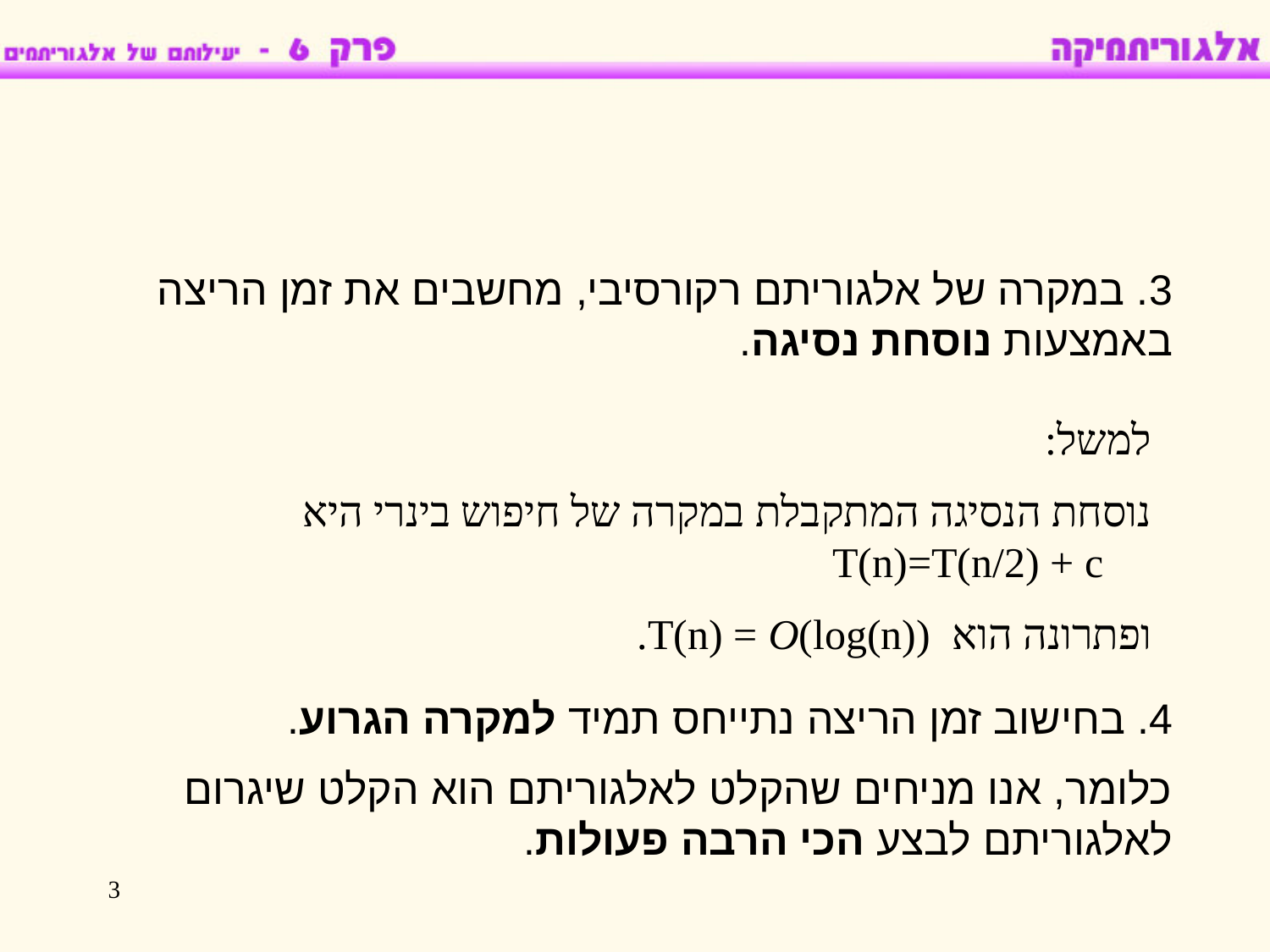

3. במקרה של אלגוריתם רקורסיבי, מחשבים את זמן הריצה באמצעות נוסחת נסיגה.
למשל:
נוסחת הנסיגה המתקבלת במקרה של חיפוש בינרי היא  T(n)=T(n/2) + c
ופתרונה הוא  T(n) = O(log(n)).

4. בחישוב זמן הריצה נתייחס תמיד למקרה הגרוע.

כלומר, אנו מניחים שהקלט לאלגוריתם הוא הקלט שיגרום לאלגוריתם לבצע הכי הרבה פעולות.
3